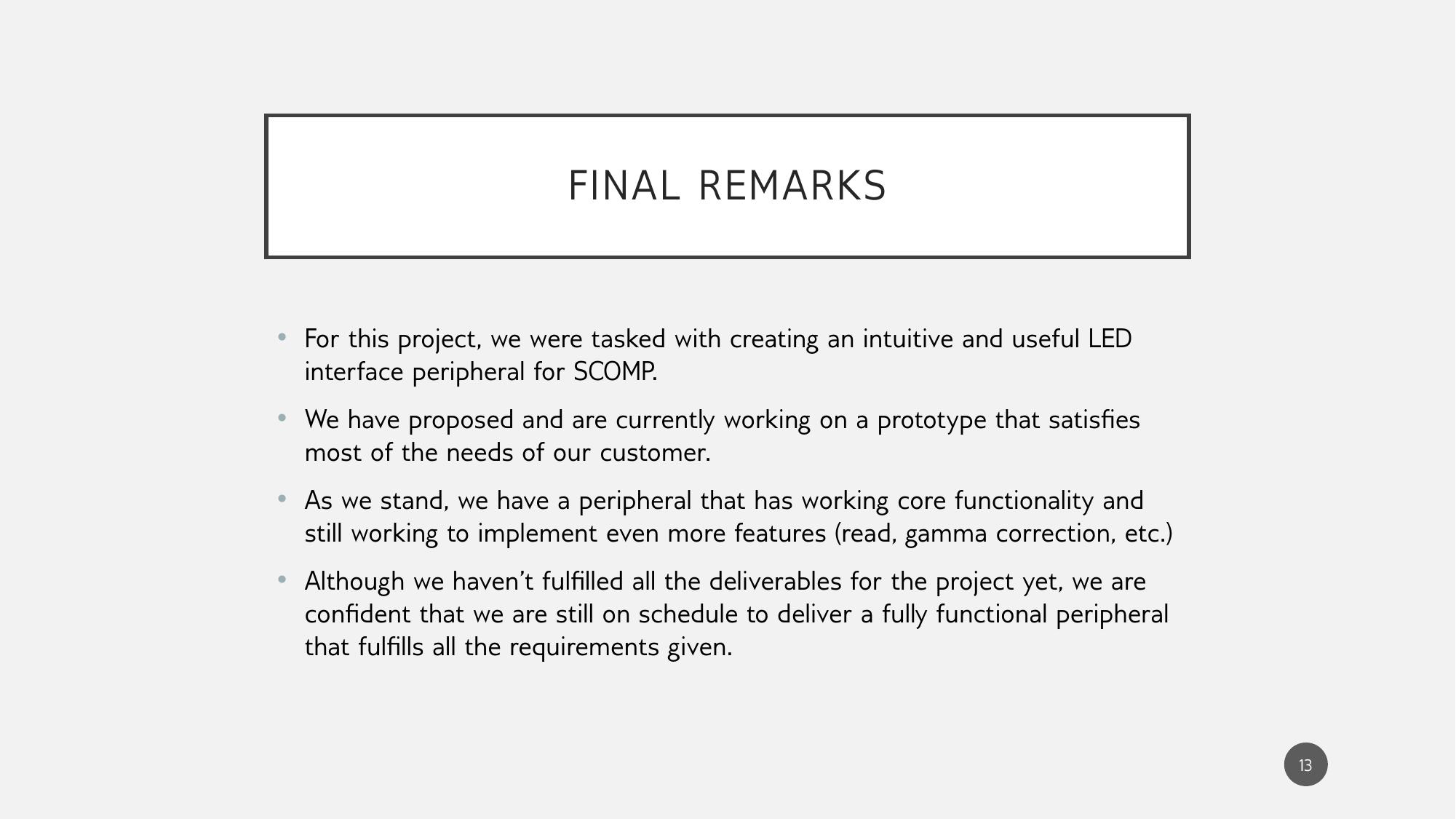

# Final Remarks
For this project, we were tasked with creating an intuitive and useful LED interface peripheral for SCOMP.
We have proposed and are currently working on a prototype that satisfies most of the needs of our customer.
As we stand, we have a peripheral that has working core functionality and still working to implement even more features (read, gamma correction, etc.)
Although we haven’t fulfilled all the deliverables for the project yet, we are confident that we are still on schedule to deliver a fully functional peripheral that fulfills all the requirements given.
13